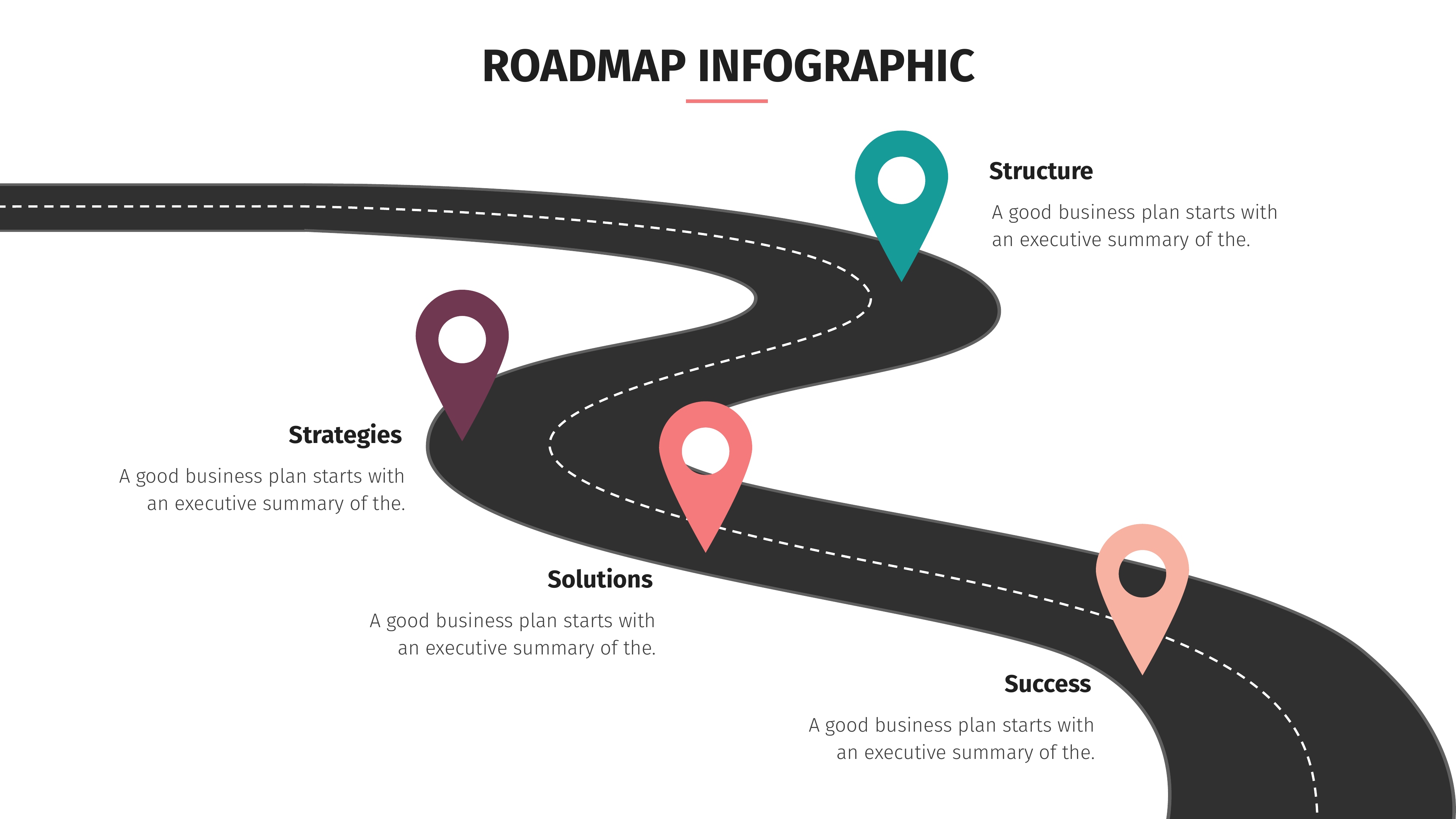

ROADMAP INFOGRAPHIC

Structure

A good business plan starts with an executive summary of the.

Strategies
A good business plan starts with an executive summary of the.

Solutions
A good business plan starts with an executive summary of the.
Success
A good business plan starts with an executive summary of the.